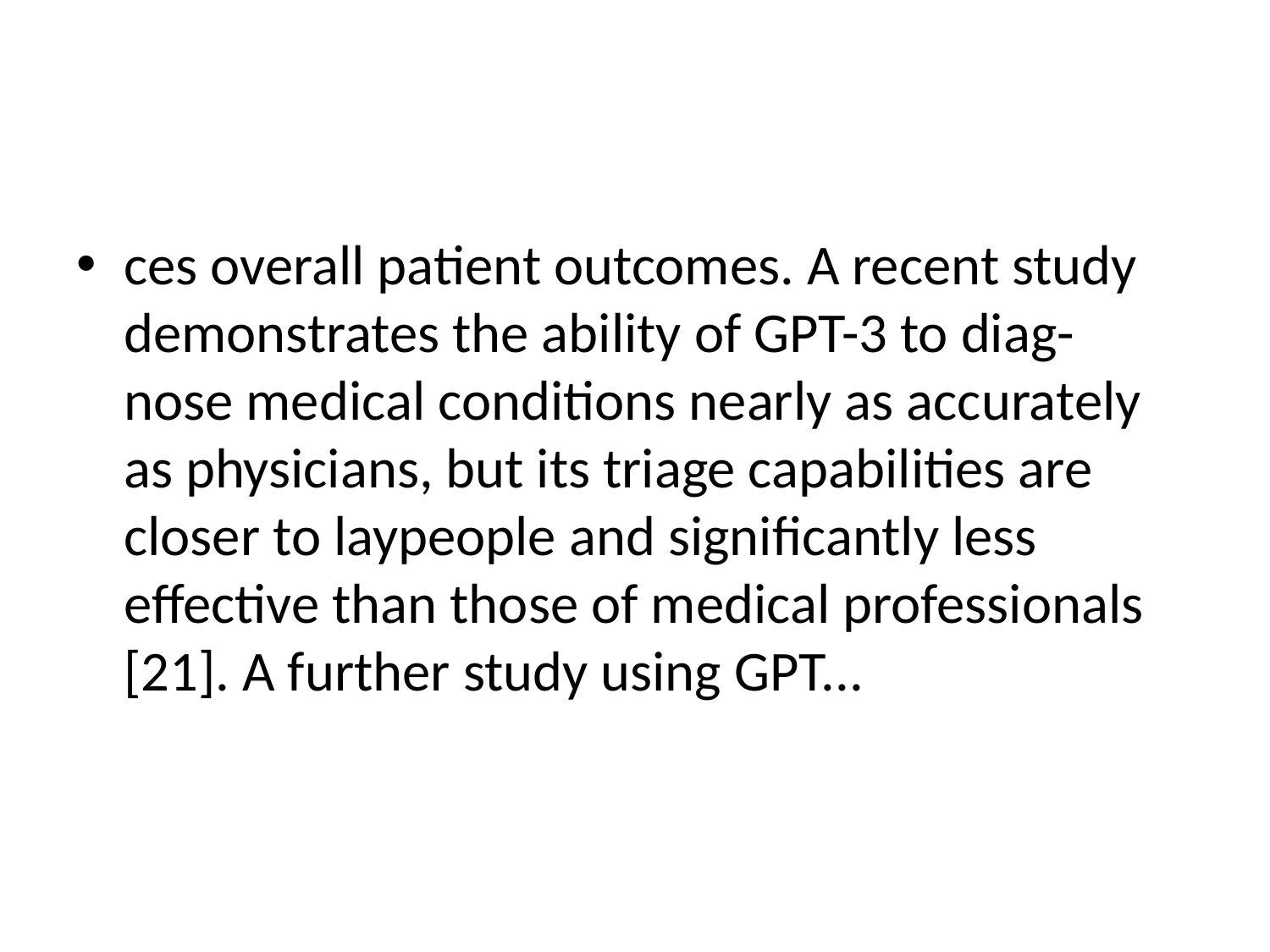

#
ces overall patient outcomes. A recent study demonstrates the ability of GPT-3 to diag- nose medical conditions nearly as accurately as physicians, but its triage capabilities are closer to laypeople and significantly less effective than those of medical professionals [21]. A further study using GPT...